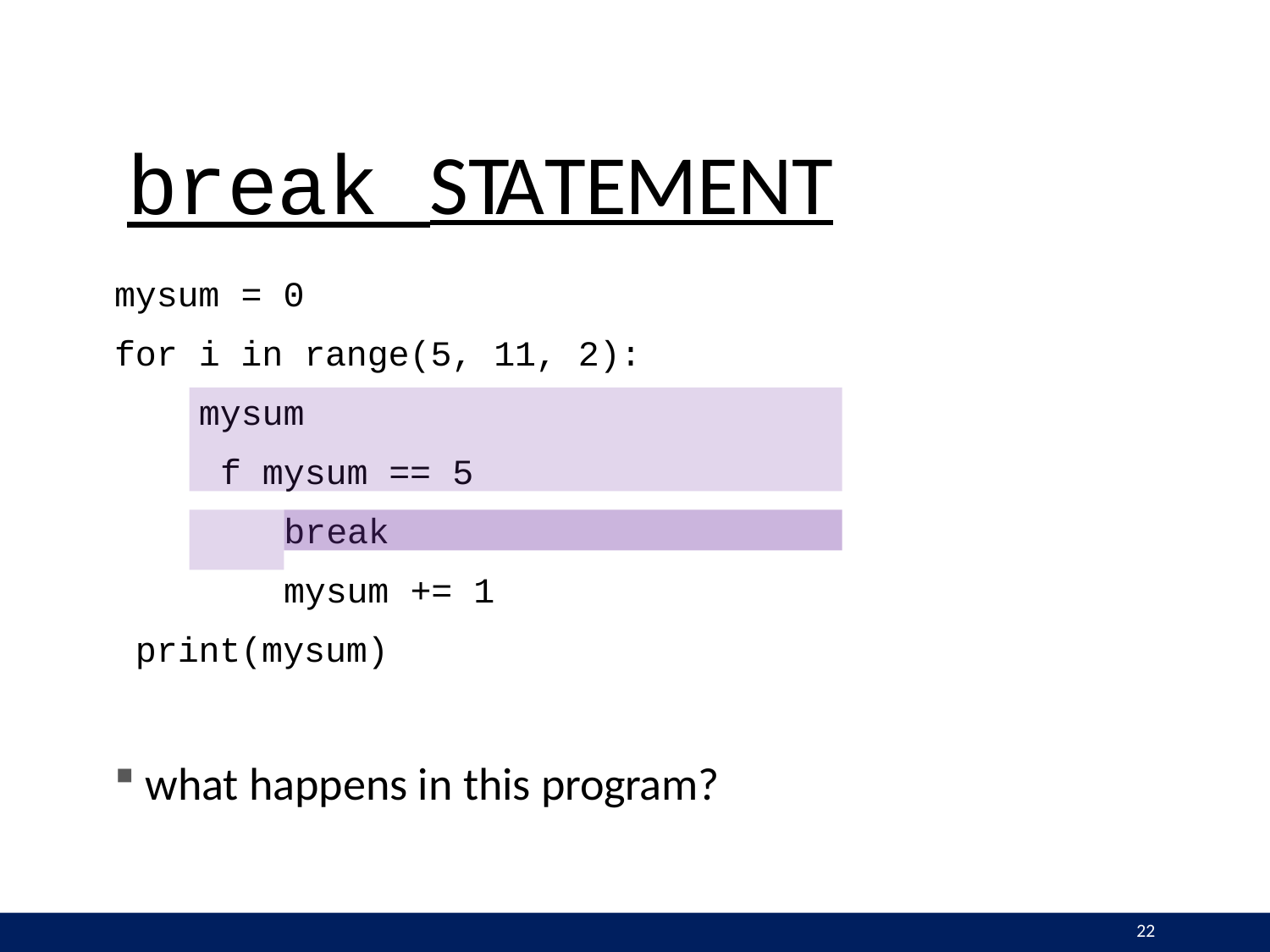

# break STATEMENT
mysum = 0
for i in range(5, 11, 2):
mysum
f mysum == 5
mysum
+=
i
if
mysum
== 5
:

break
break
mysum += 1  print(mysum)
what happens in this program?

22